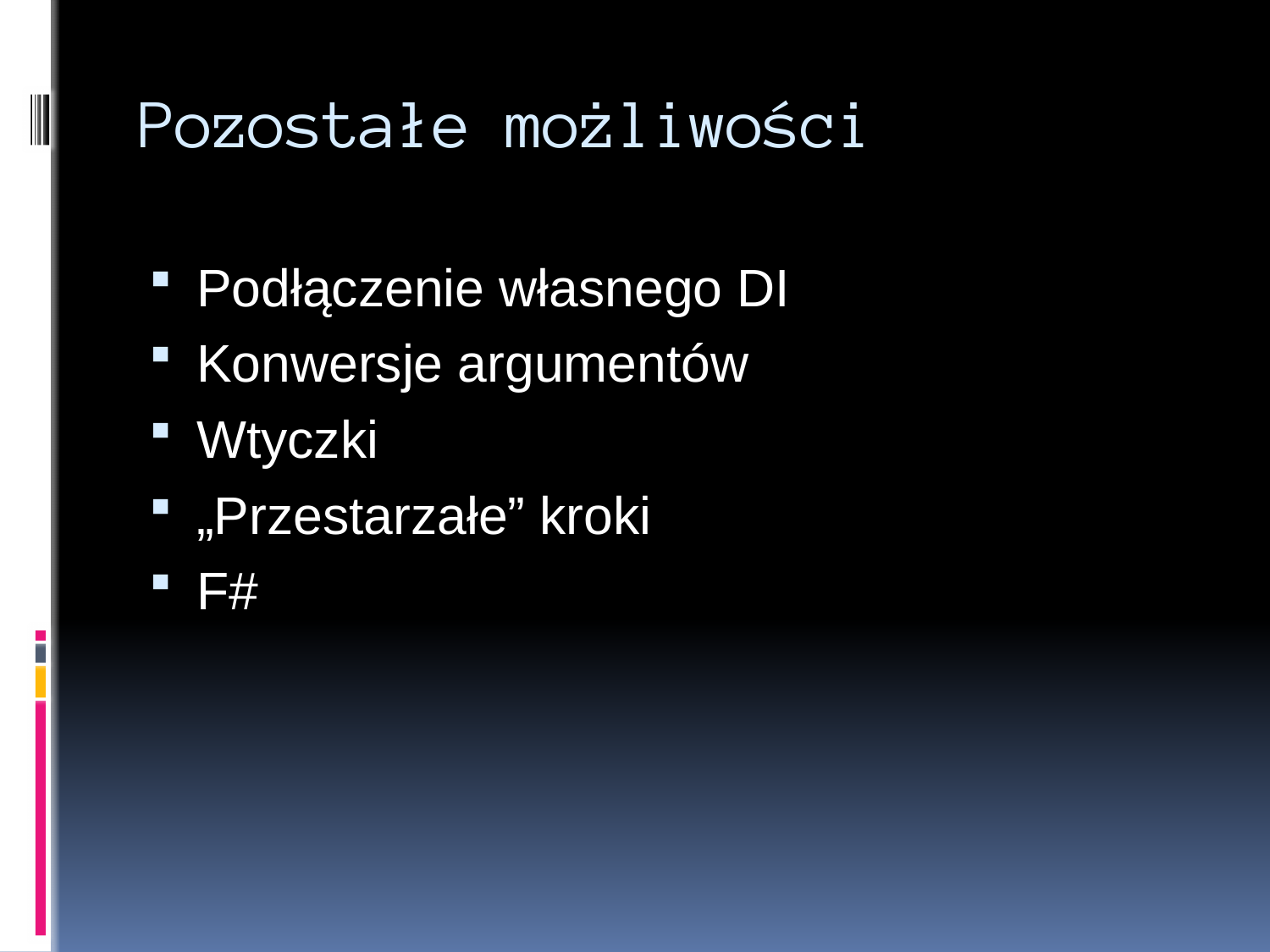

# Pozostałe możliwości
Podłączenie własnego DI
Konwersje argumentów
Wtyczki
„Przestarzałe” kroki
F#